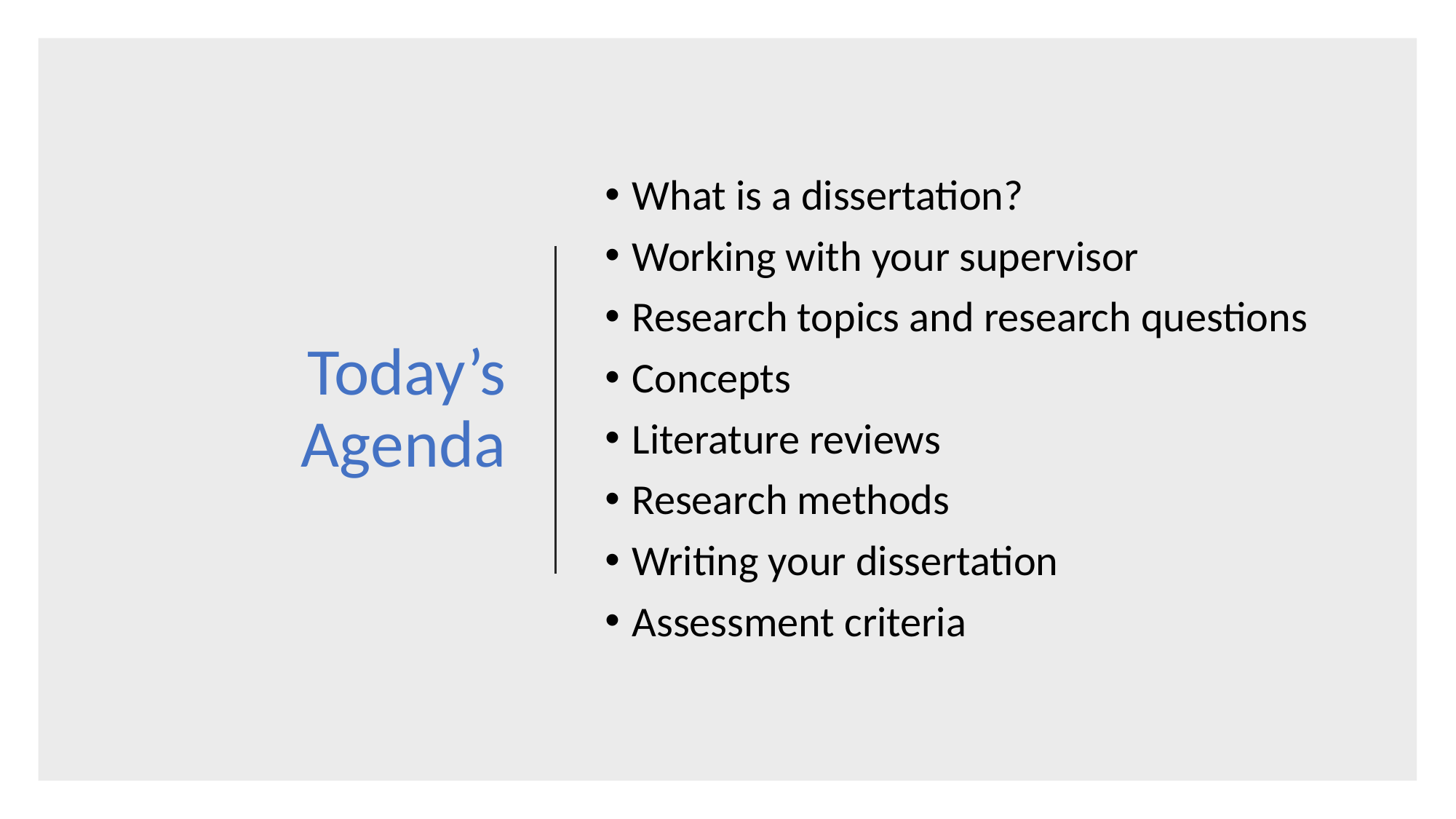

# Today’s Agenda
What is a dissertation?
Working with your supervisor
Research topics and research questions
Concepts
Literature reviews
Research methods
Writing your dissertation
Assessment criteria